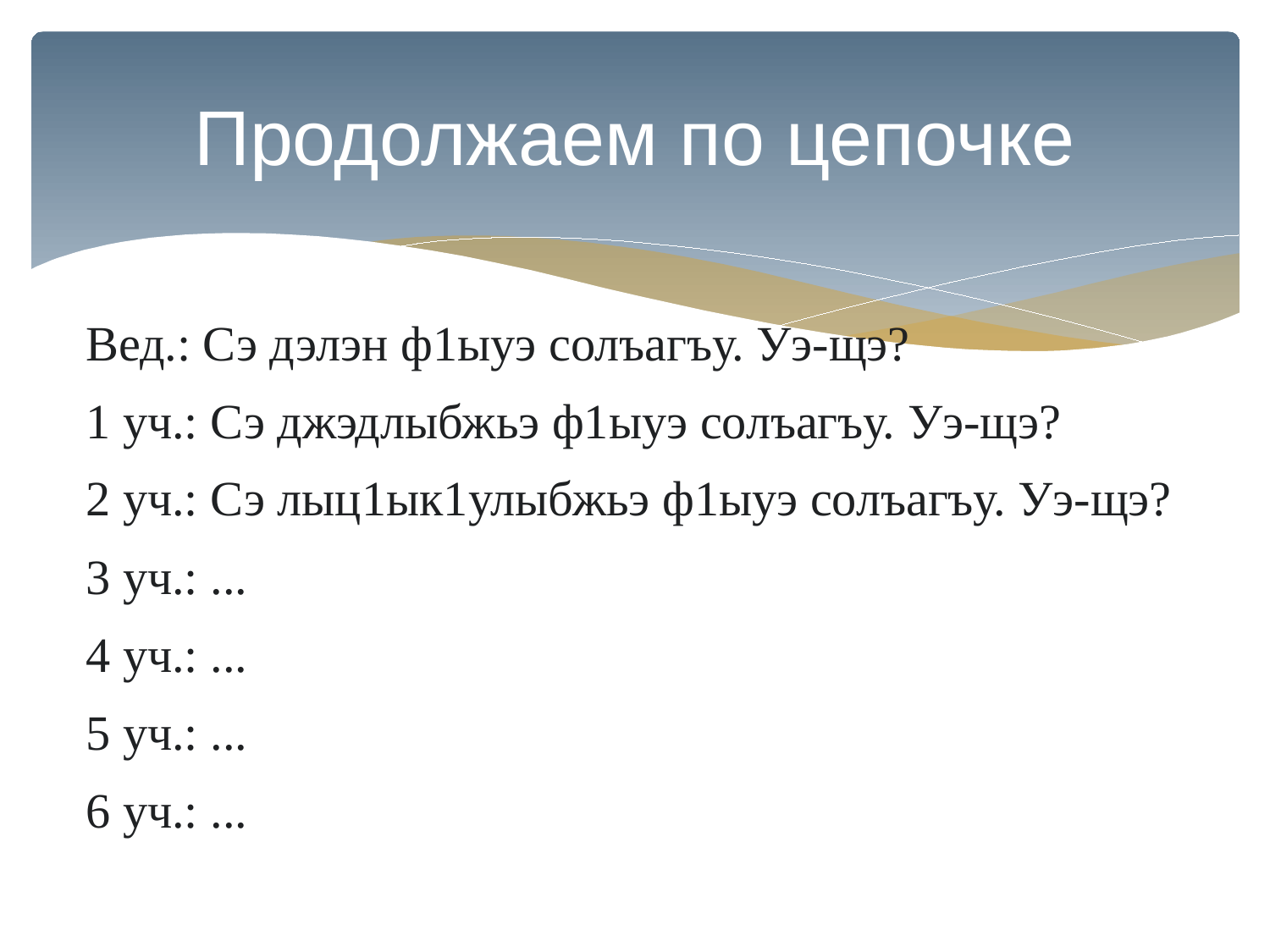

# Продолжаем по цепочке
Вед.: Сэ дэлэн ф1ыуэ солъагъу. Уэ-щэ?
1 уч.: Сэ джэдлыбжьэ ф1ыуэ солъагъу. Уэ-щэ?
2 уч.: Сэ лыц1ык1улыбжьэ ф1ыуэ солъагъу. Уэ-щэ?
3 уч.: ...
4 уч.: ...
5 уч.: ...
6 уч.: ...